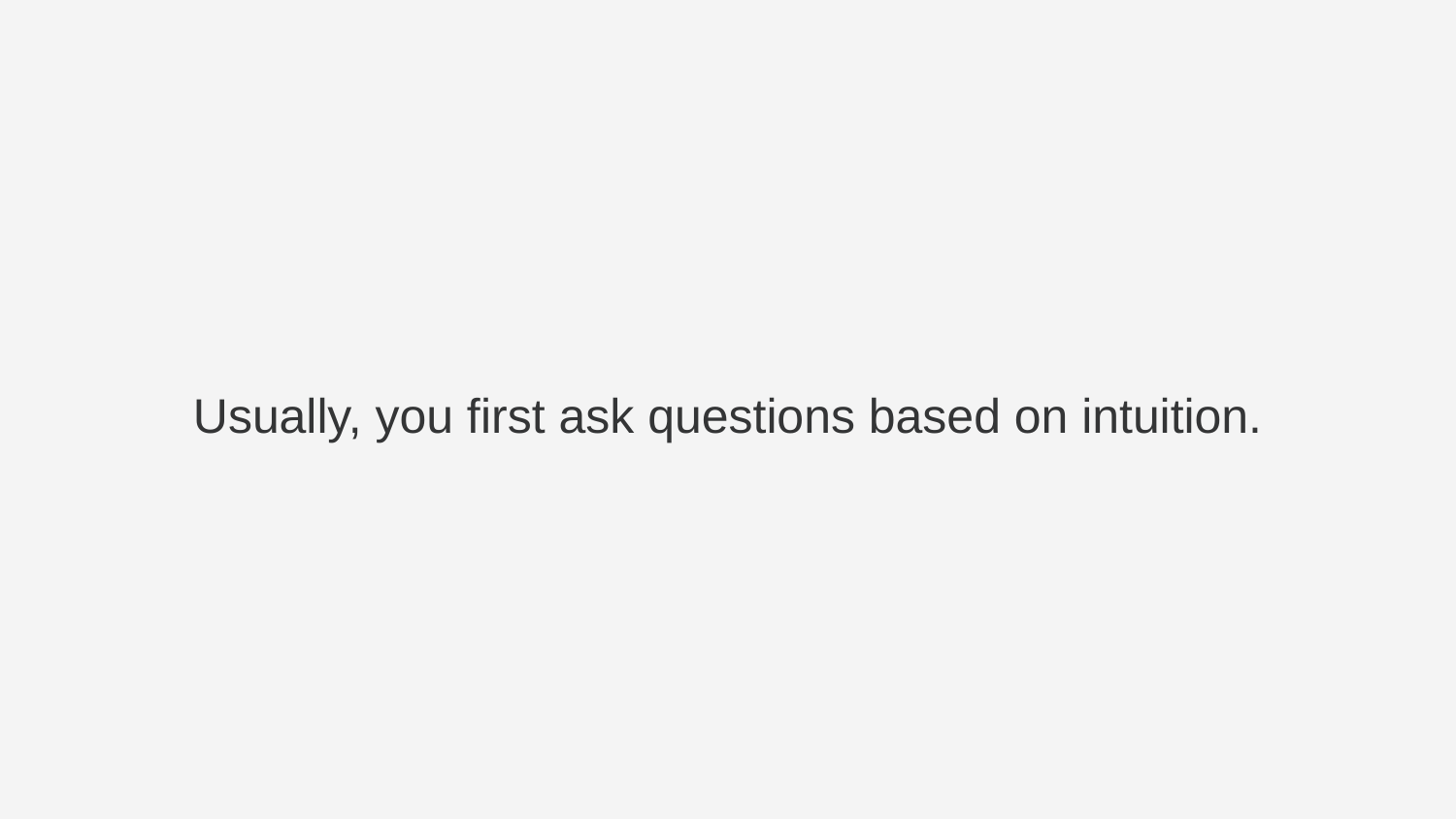

Usually, you first ask questions based on intuition.